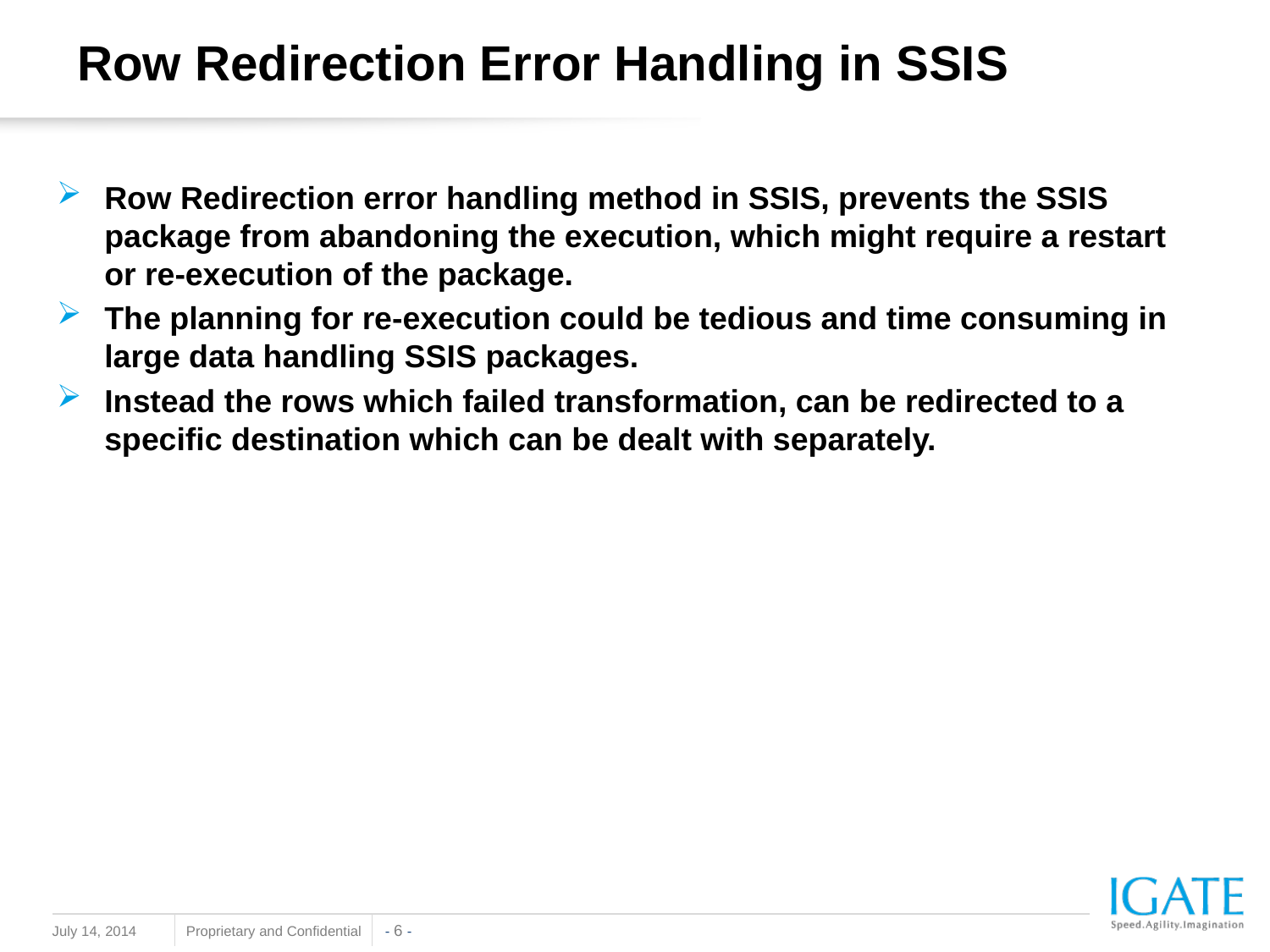

Row Redirection Error Handling in SSIS
Row Redirection error handling method in SSIS, prevents the SSIS package from abandoning the execution, which might require a restart or re-execution of the package.
The planning for re-execution could be tedious and time consuming in large data handling SSIS packages.
Instead the rows which failed transformation, can be redirected to a specific destination which can be dealt with separately.